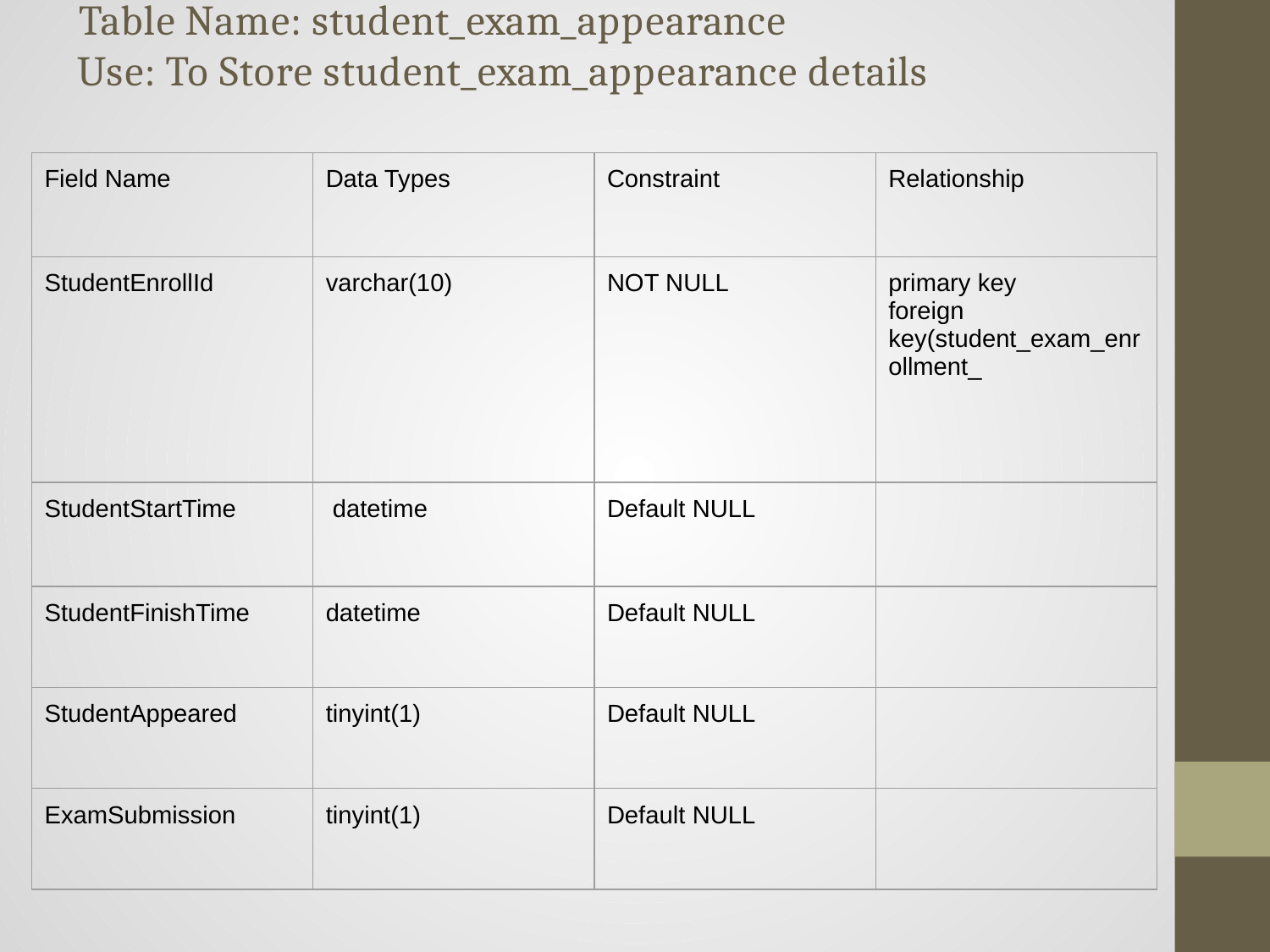

# Table Name: student_exam_appearance
Use: To Store student_exam_appearance details

| Field Name | Data Types | Constraint | Relationship |
| --- | --- | --- | --- |
| StudentEnrollId | varchar(10) | NOT NULL | primary key foreign key(student\_exam\_enrollment\_ |
| StudentStartTime | datetime | Default NULL |  |
| StudentFinishTime | datetime | Default NULL |  |
| StudentAppeared | tinyint(1) | Default NULL |  |
| ExamSubmission | tinyint(1) | Default NULL |  |